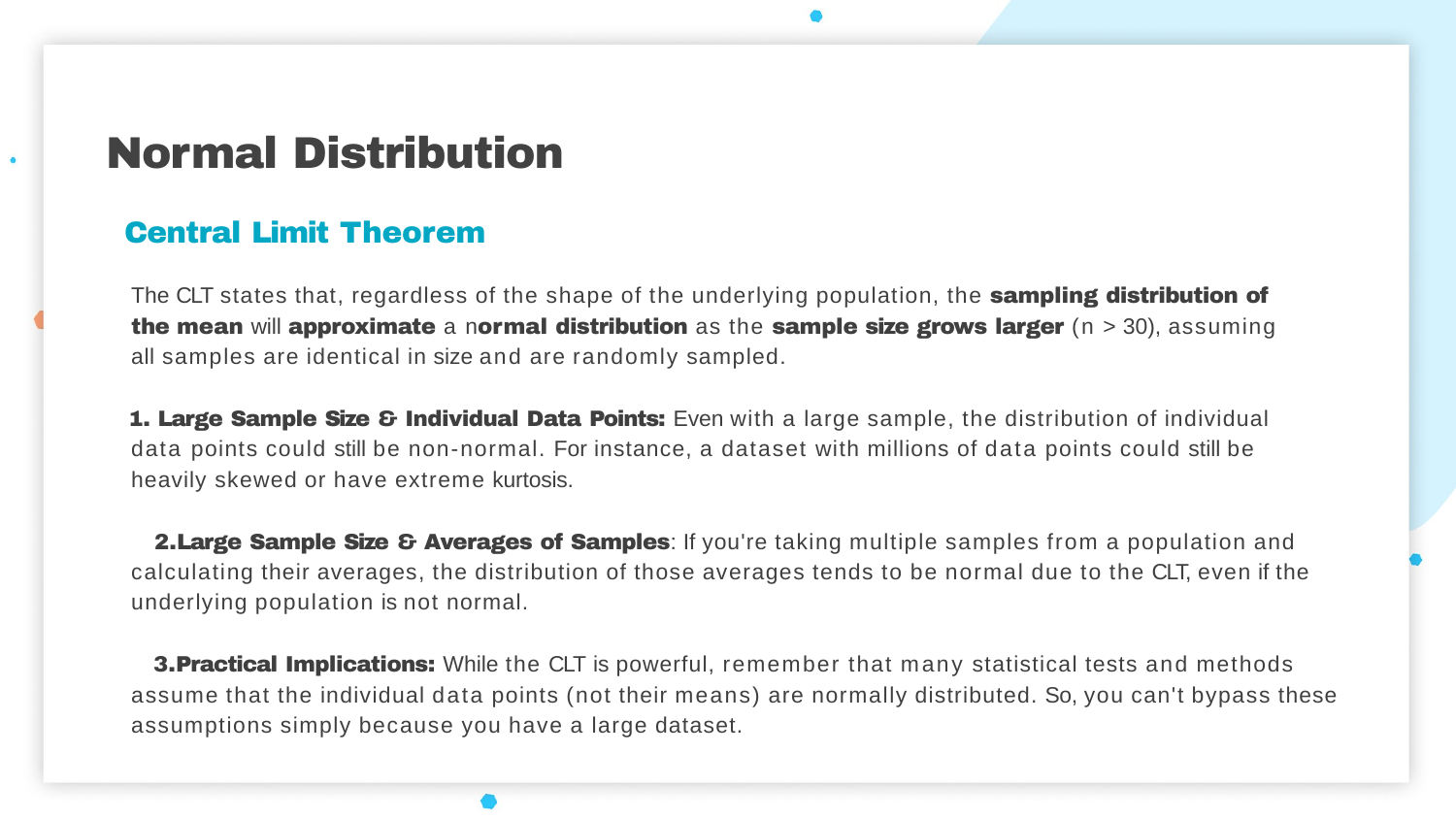

# Normal Distribution
Central Limit Theorem
The CLT states that, regardless of the shape of the underlying population, the sampling distribution of the mean will approximate a normal distribution as the sample size grows larger (n > 30), assuming all samples are identical in size and are randomly sampled.

	Large Sample Size & Individual Data Points: Even with a large sample, the distribution of individual data points could still be non-normal. For instance, a dataset with millions of data points could still be heavily skewed or have extreme kurtosis.

Large Sample Size & Averages of Samples: If you're taking multiple samples from a population and calculating their averages, the distribution of those averages tends to be normal due to the CLT, even if the underlying population is not normal.

Practical Implications: While the CLT is powerful, remember that many statistical tests and methods assume that the individual data points (not their means) are normally distributed. So, you can't bypass these assumptions simply because you have a large dataset.